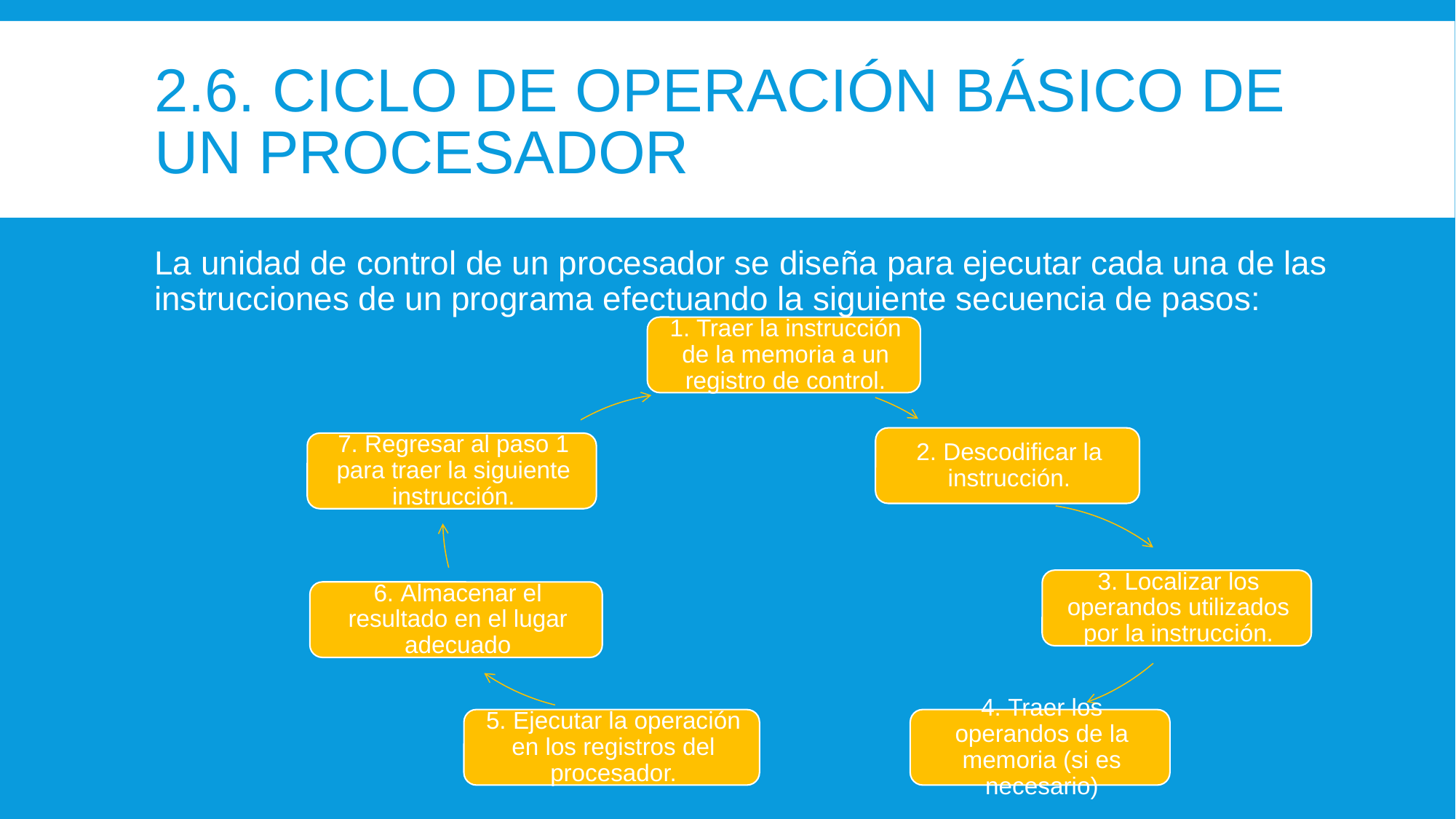

# 2.6. Ciclo de operación básico de un procesador
La unidad de control de un procesador se diseña para ejecutar cada una de las instrucciones de un programa efectuando la siguiente secuencia de pasos:

1. Traer la instrucción de la memoria a un registro de control.
2. Descodificar la instrucción.
3. Localizar los operandos utilizados por la instrucción.
4. Traer los operandos de la memoria (si es necesario)
5. Ejecutar la operación en los registros del procesador.
6. Almacenar el resultado en el lugar adecuado
7. Regresar al paso 1 para traer la siguiente instrucción.